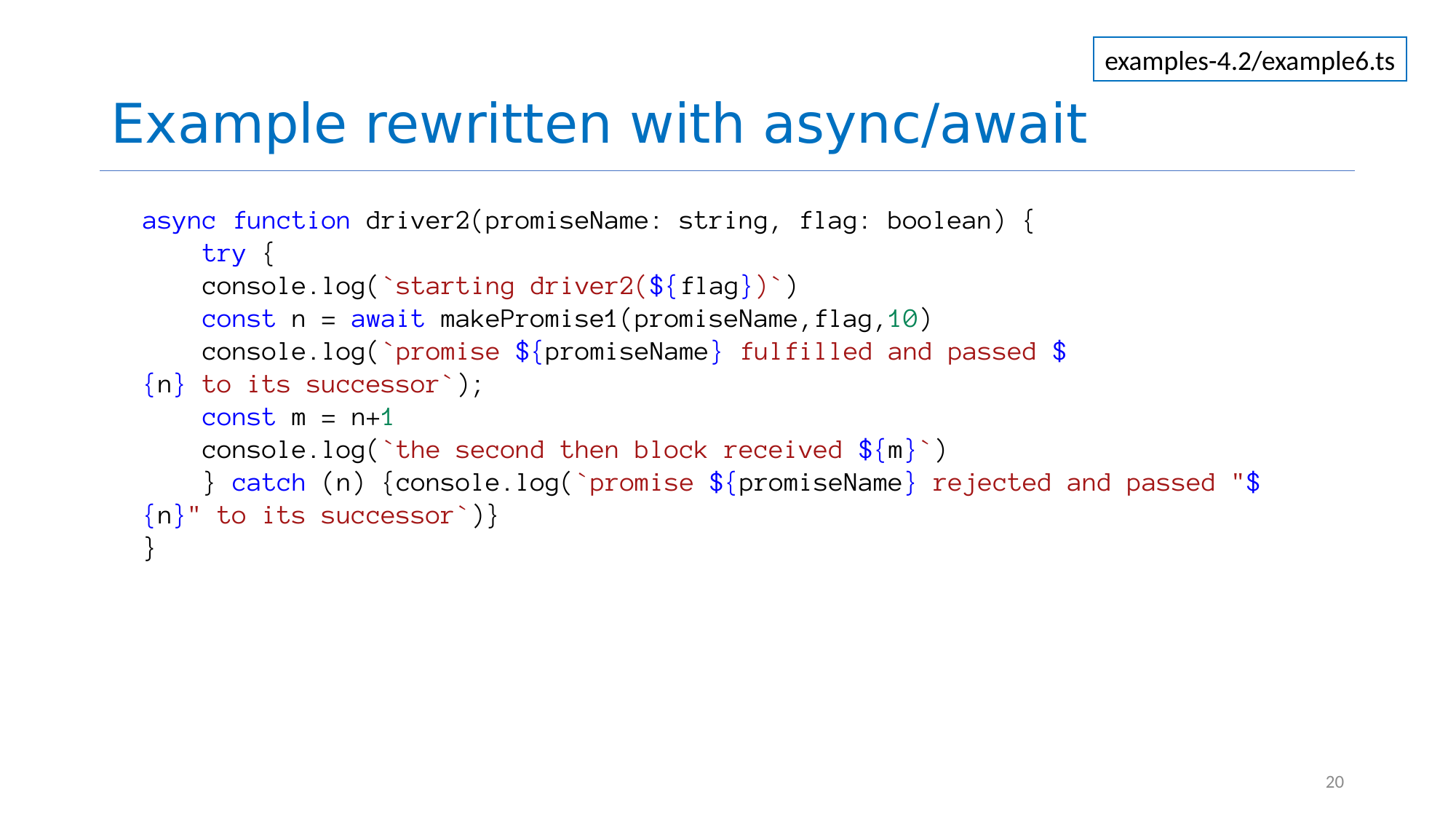

# Example rewritten with async/await
examples-4.2/example6.ts
async function driver2(promiseName: string, flag: boolean) {
    try {
    console.log(`starting driver2(${flag})`)
    const n = await makePromise1(promiseName,flag,10)
    console.log(`promise ${promiseName} fulfilled and passed ${n} to its successor`);
    const m = n+1
    console.log(`the second then block received ${m}`)
    } catch (n) {console.log(`promise ${promiseName} rejected and passed "${n}" to its successor`)}
}
20